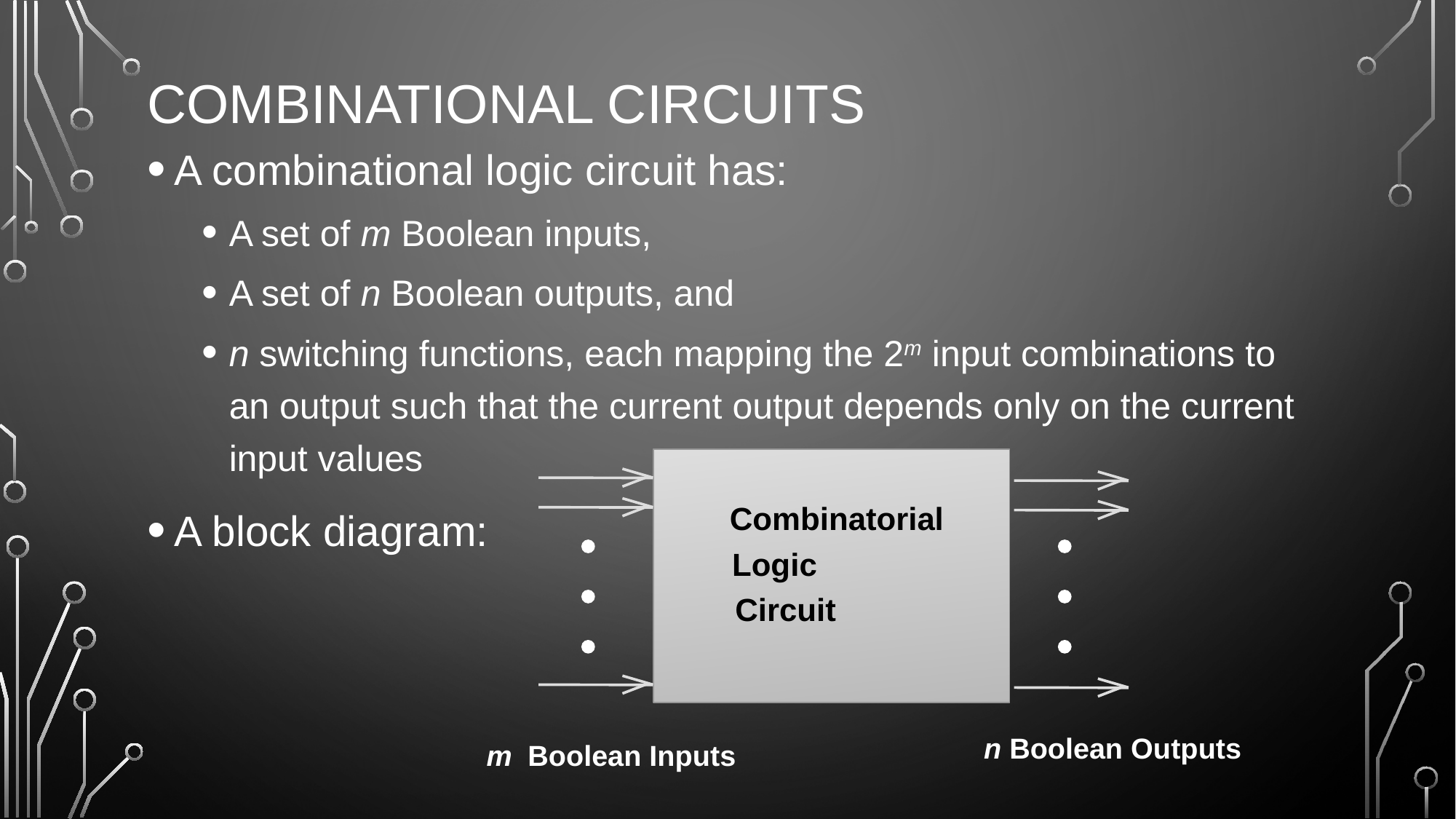

# Combinational Circuits
A combinational logic circuit has:
A set of m Boolean inputs,
A set of n Boolean outputs, and
n switching functions, each mapping the 2m input combinations to an output such that the current output depends only on the current input values
A block diagram:

Combinatorial

Logic
Circuit

n Boolean Outputs
m  Boolean Inputs